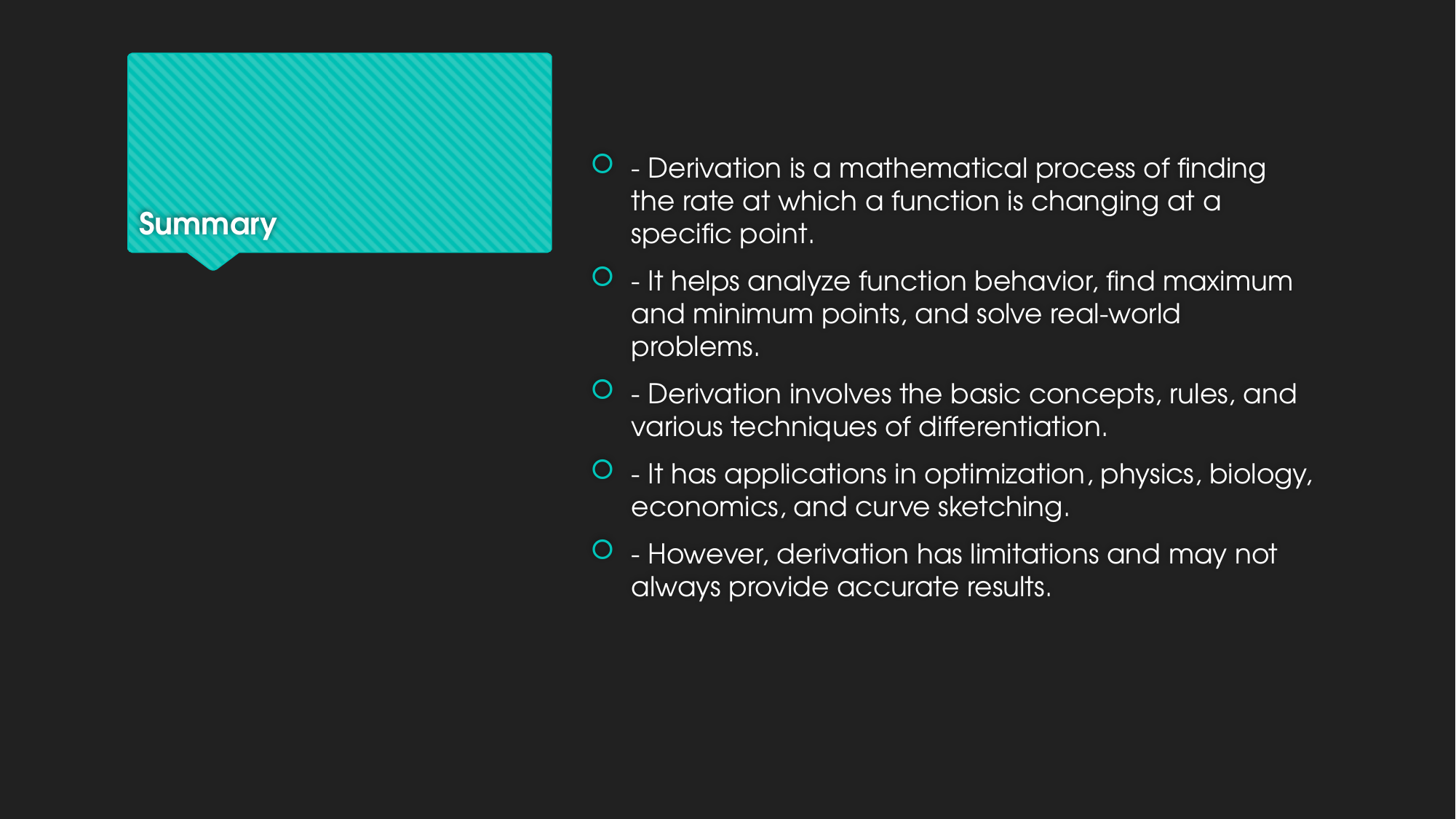

# Summary
- Derivation is a mathematical process of finding the rate at which a function is changing at a specific point.
- It helps analyze function behavior, find maximum and minimum points, and solve real-world problems.
- Derivation involves the basic concepts, rules, and various techniques of differentiation.
- It has applications in optimization, physics, biology, economics, and curve sketching.
- However, derivation has limitations and may not always provide accurate results.